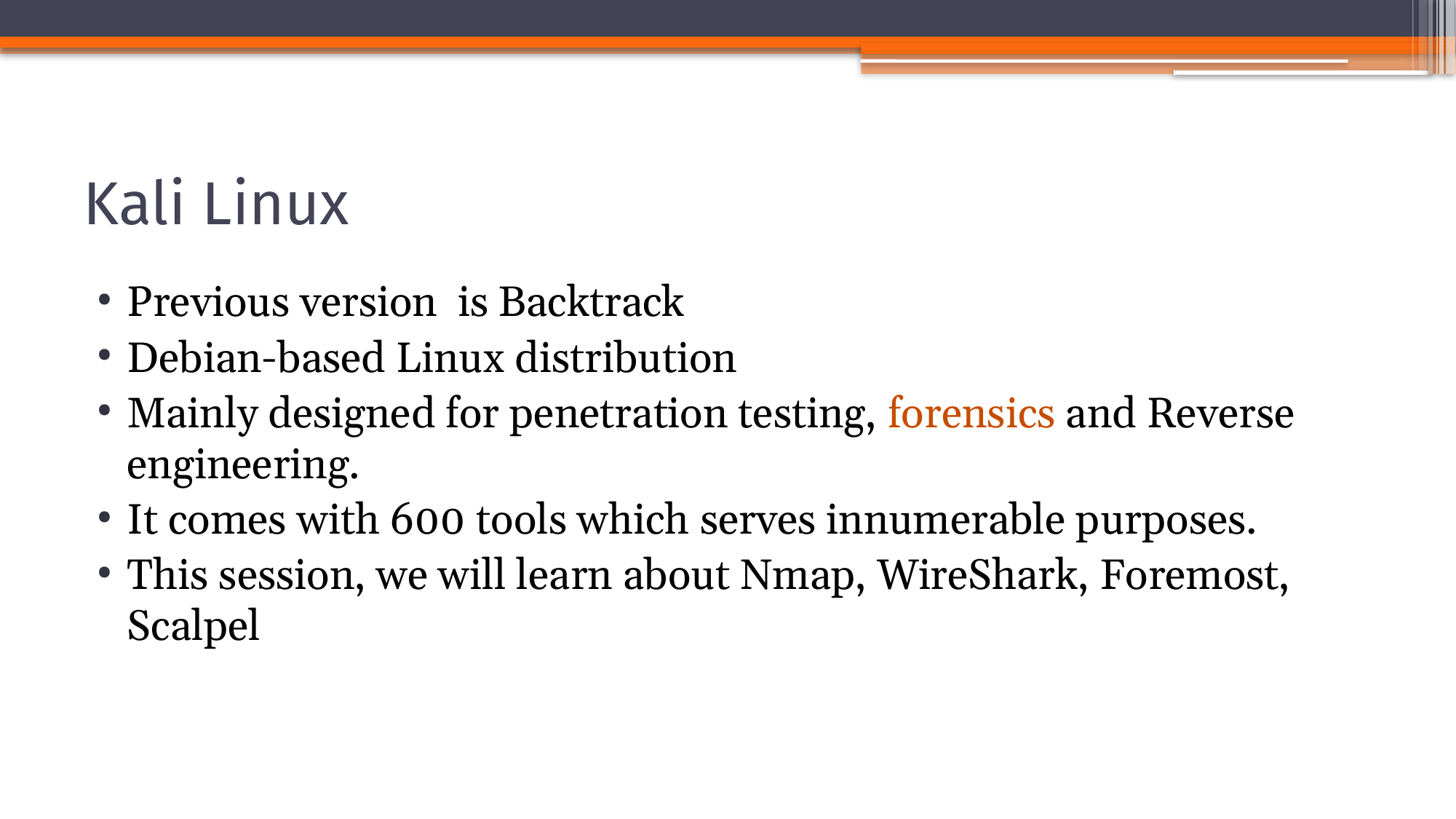

# Kali Linux
Previous version  is Backtrack
Debian-based Linux distribution
Mainly designed for penetration testing, forensics and Reverse engineering.
It comes with 600 tools which serves innumerable purposes.
This session, we will learn about Nmap, WireShark, Foremost, Scalpel